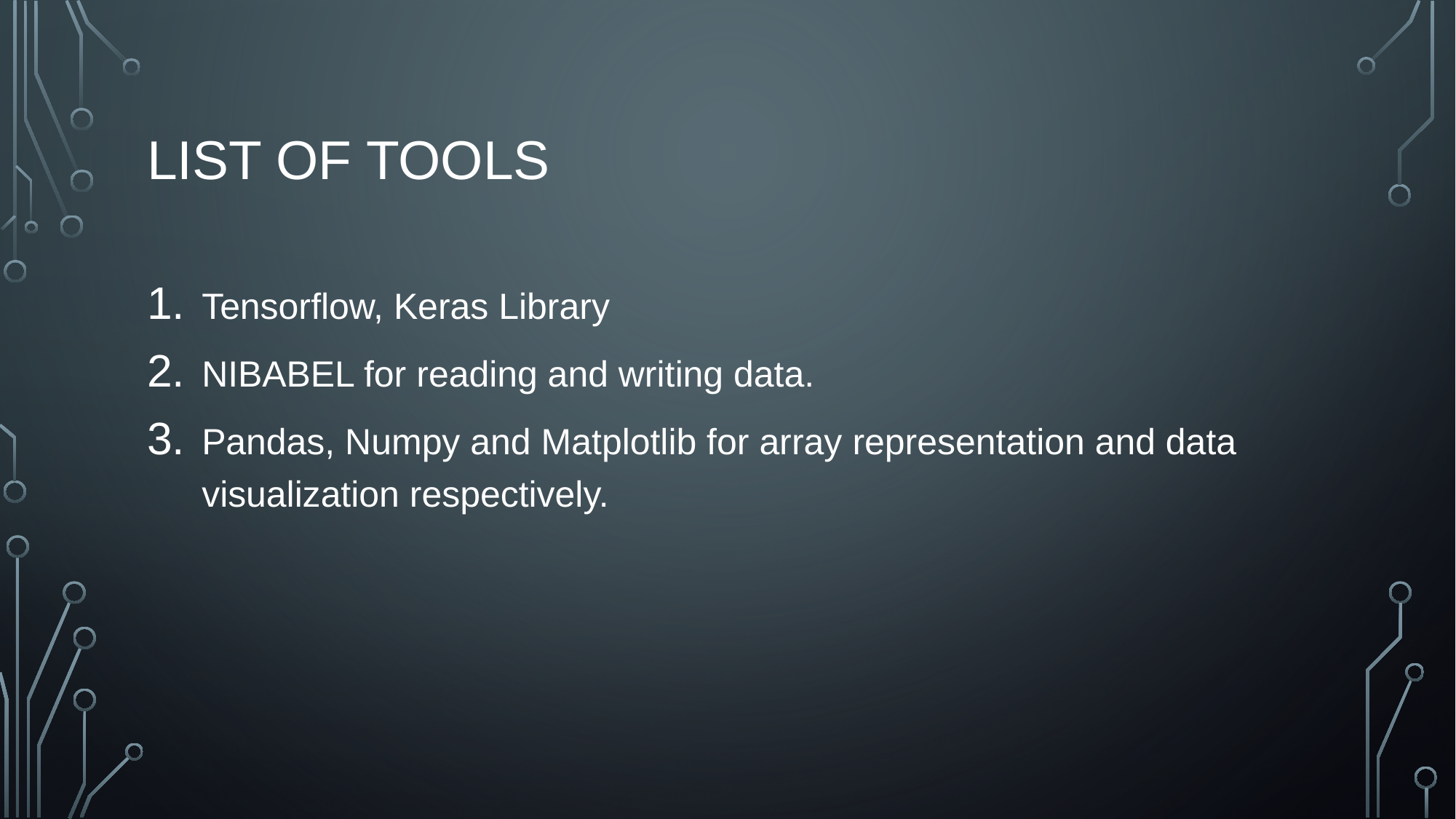

# List of tools
Tensorflow, Keras Library
NIBABEL for reading and writing data.
Pandas, Numpy and Matplotlib for array representation and data visualization respectively.